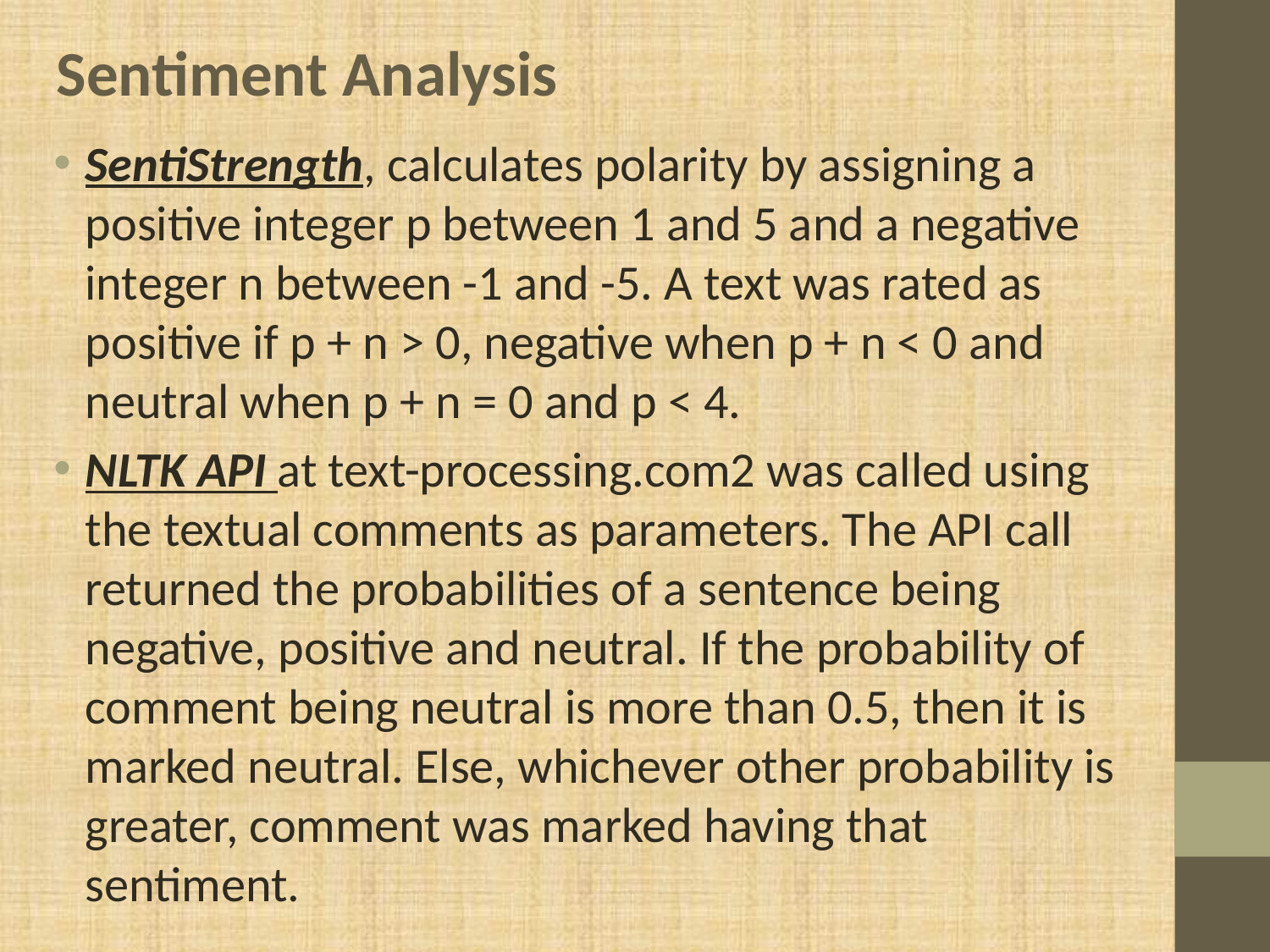

Sentiment Analysis

SentiStrength, calculates polarity by assigning a positive integer p between 1 and 5 and a negative integer n between -1 and -5. A text was rated as positive if p + n > 0, negative when p + n < 0 and neutral when p + n = 0 and p < 4.
NLTK API at text-processing.com2 was called using the textual comments as parameters. The API call returned the probabilities of a sentence being negative, positive and neutral. If the probability of comment being neutral is more than 0.5, then it is marked neutral. Else, whichever other probability is greater, comment was marked having that sentiment.